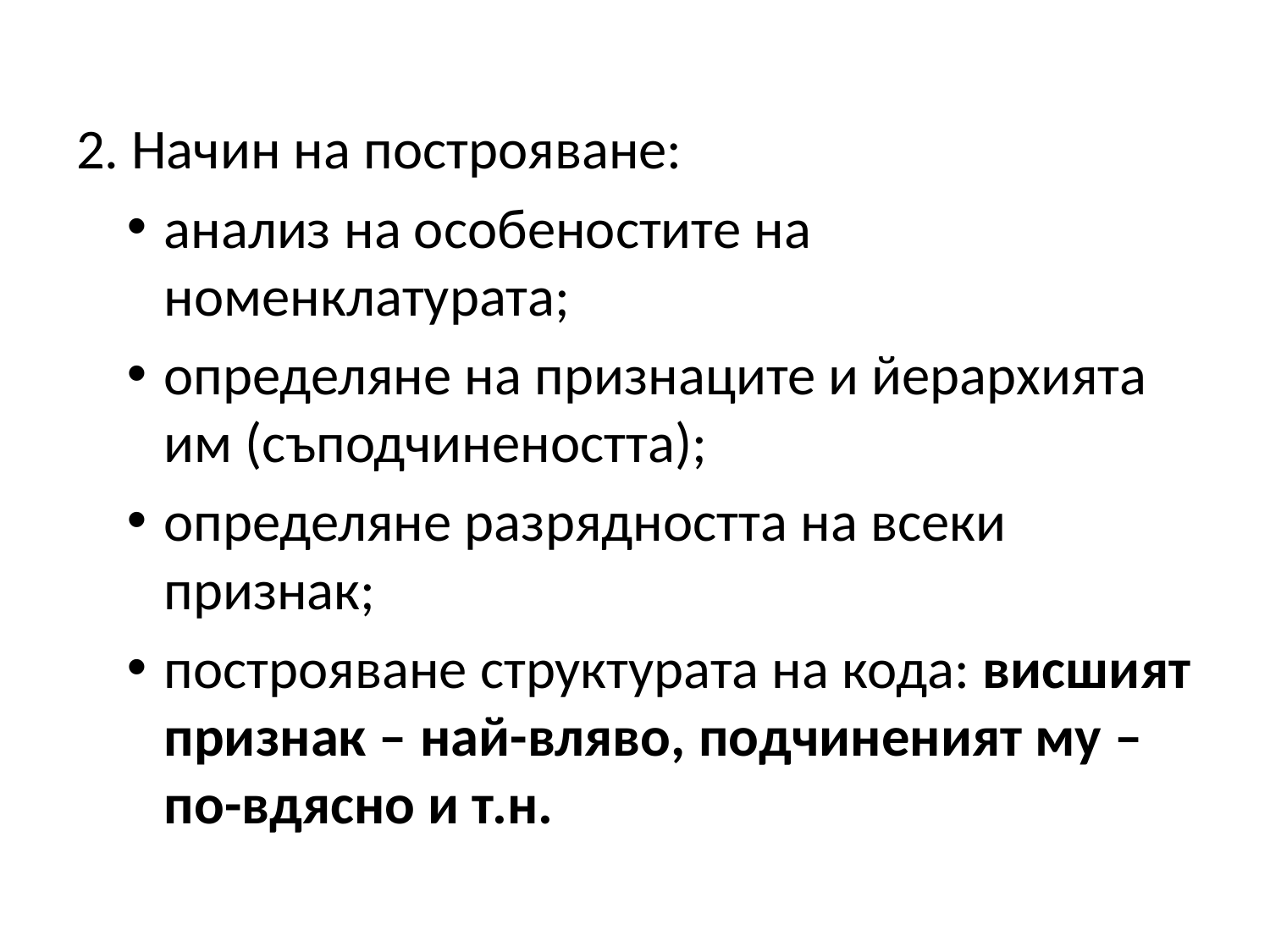

2. Начин на построяване:
анализ на особеностите на номенклатурата;
определяне на признаците и йерархията им (съподчинеността);
определяне разрядността на всеки признак;
построяване структурата на кода: висшият признак – най-вляво, подчиненият му – по-вдясно и т.н.